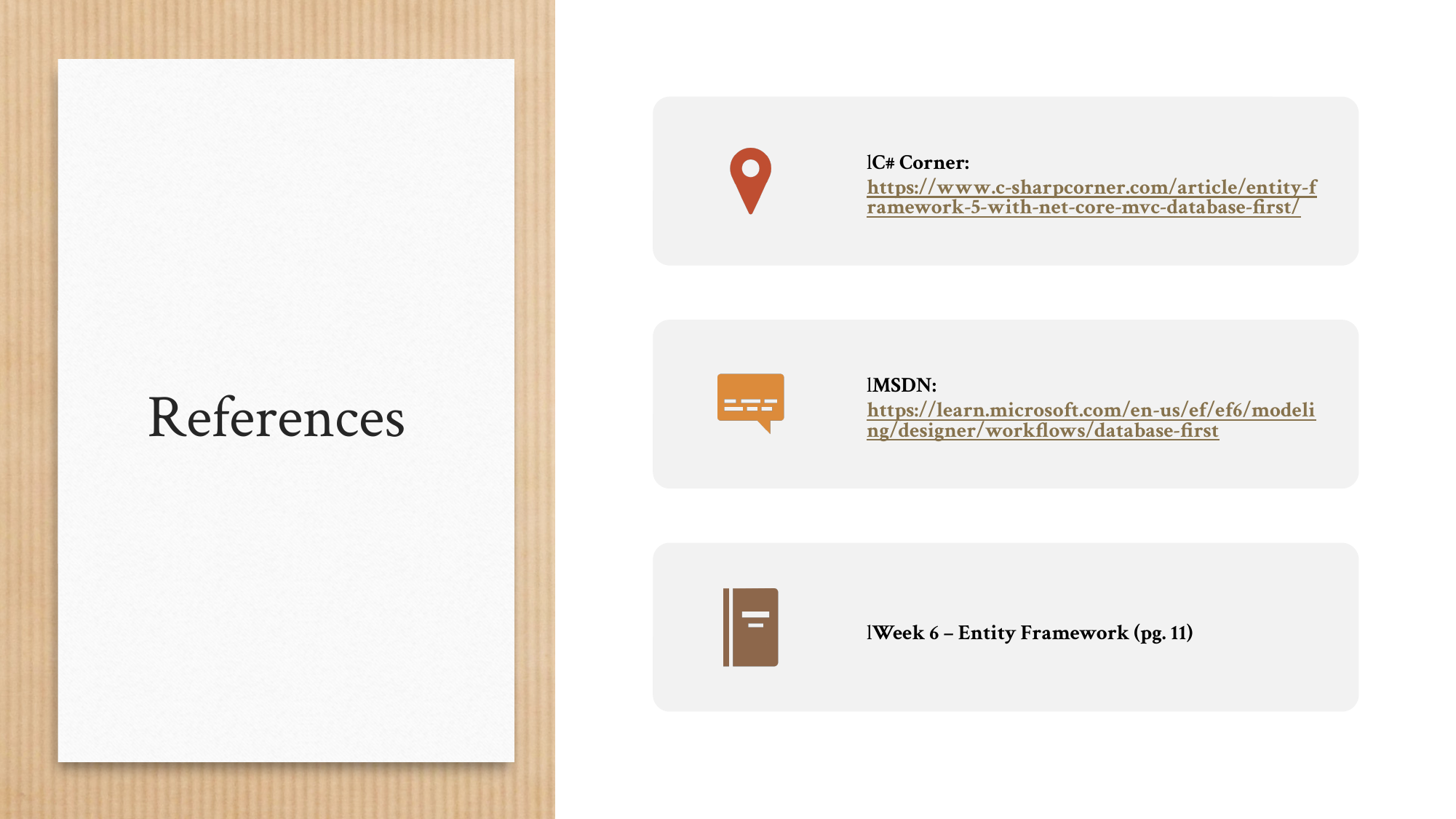

lC# Corner: https://www.c-sharpcorner.com/article/entity-framework-5-with-net-core-mvc-database-first/
lMSDN: https://learn.microsoft.com/en-us/ef/ef6/modeling/designer/workflows/database-first
lWeek 6 – Entity Framework (pg. 11)
References